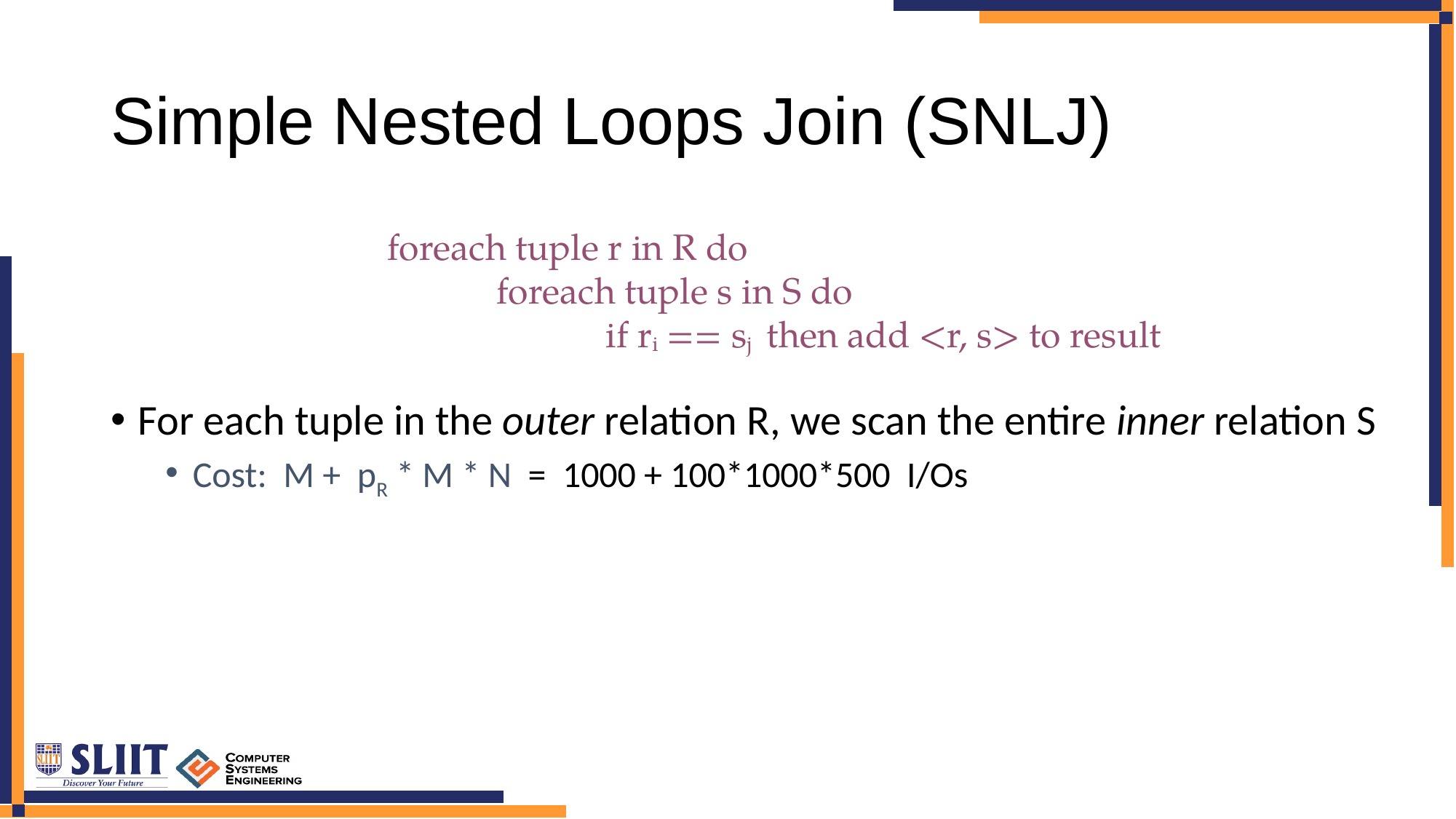

# Simple Nested Loops Join (SNLJ)
foreach tuple r in R do
	foreach tuple s in S do
		if ri == sj  then add <r, s> to result
For each tuple in the outer relation R, we scan the entire inner relation S
Cost:  M +  pR * M * N  =  1000 + 100*1000*500  I/Os